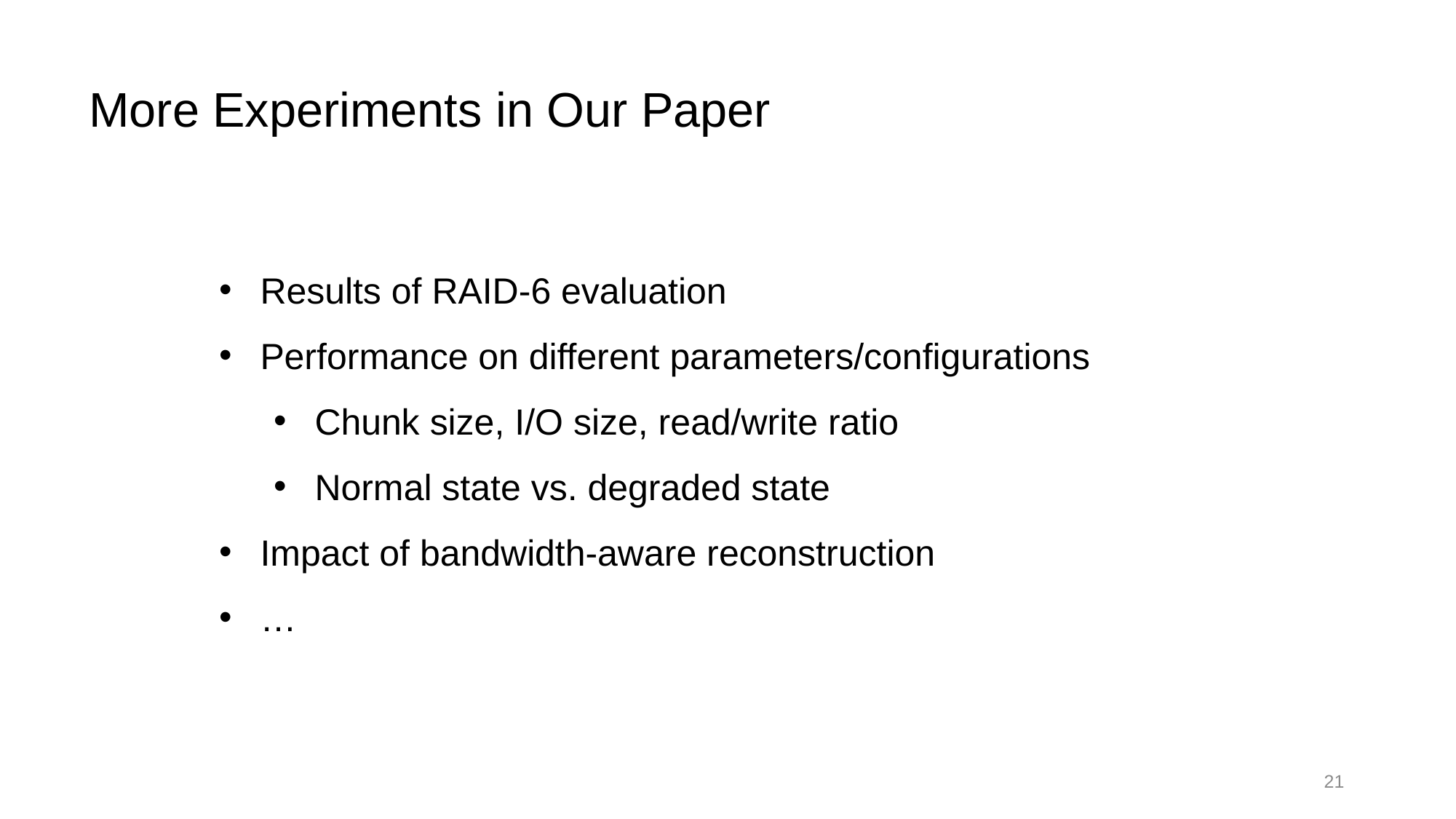

More Experiments in Our Paper
Results of RAID-6 evaluation
Performance on different parameters/configurations
Chunk size, I/O size, read/write ratio
Normal state vs. degraded state
Impact of bandwidth-aware reconstruction
…
21